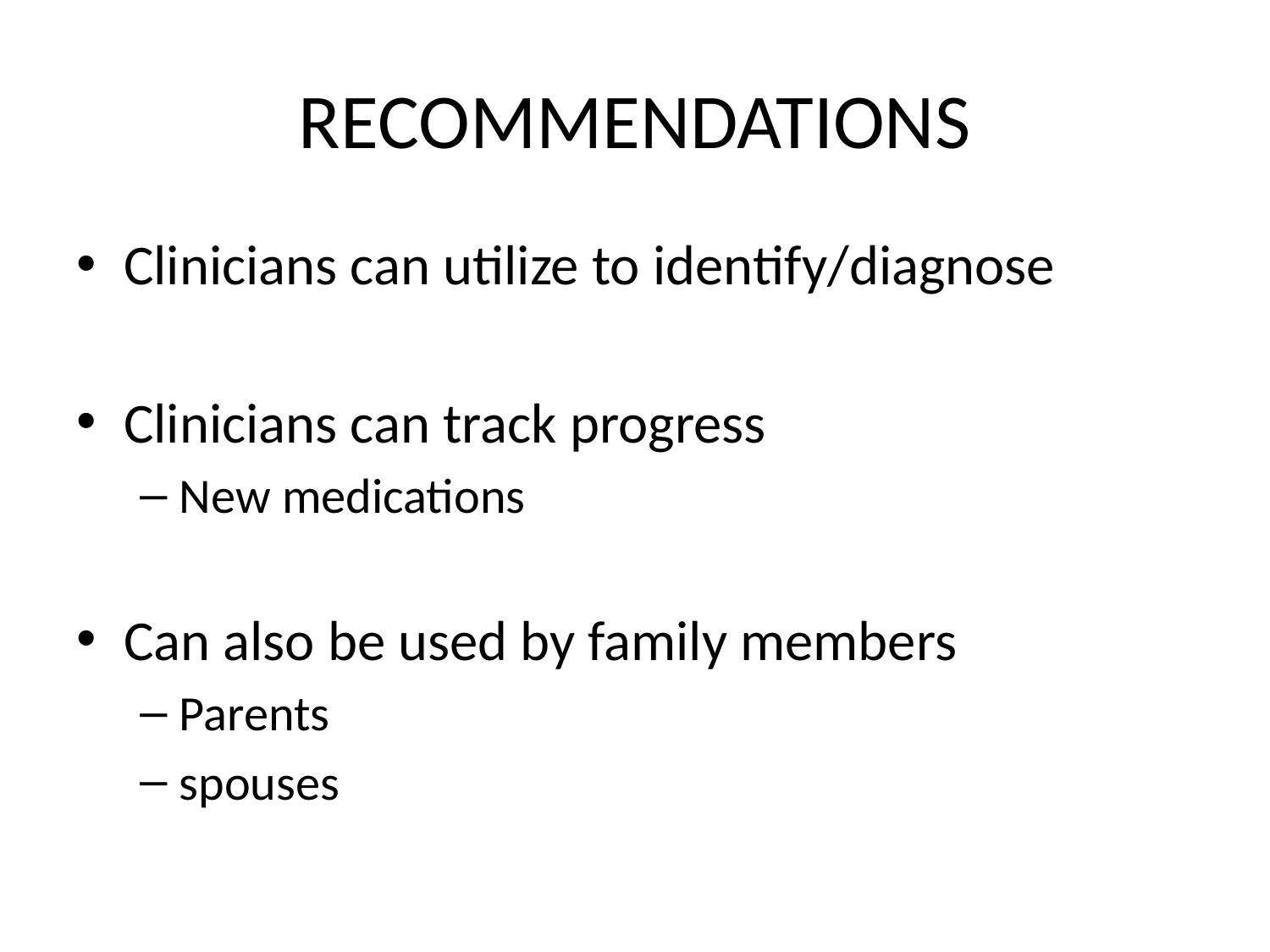

# RECOMMENDATIONS
Clinicians can utilize to identify/diagnose

Clinicians can track progress
New medications

Can also be used by family members
Parents
spouses